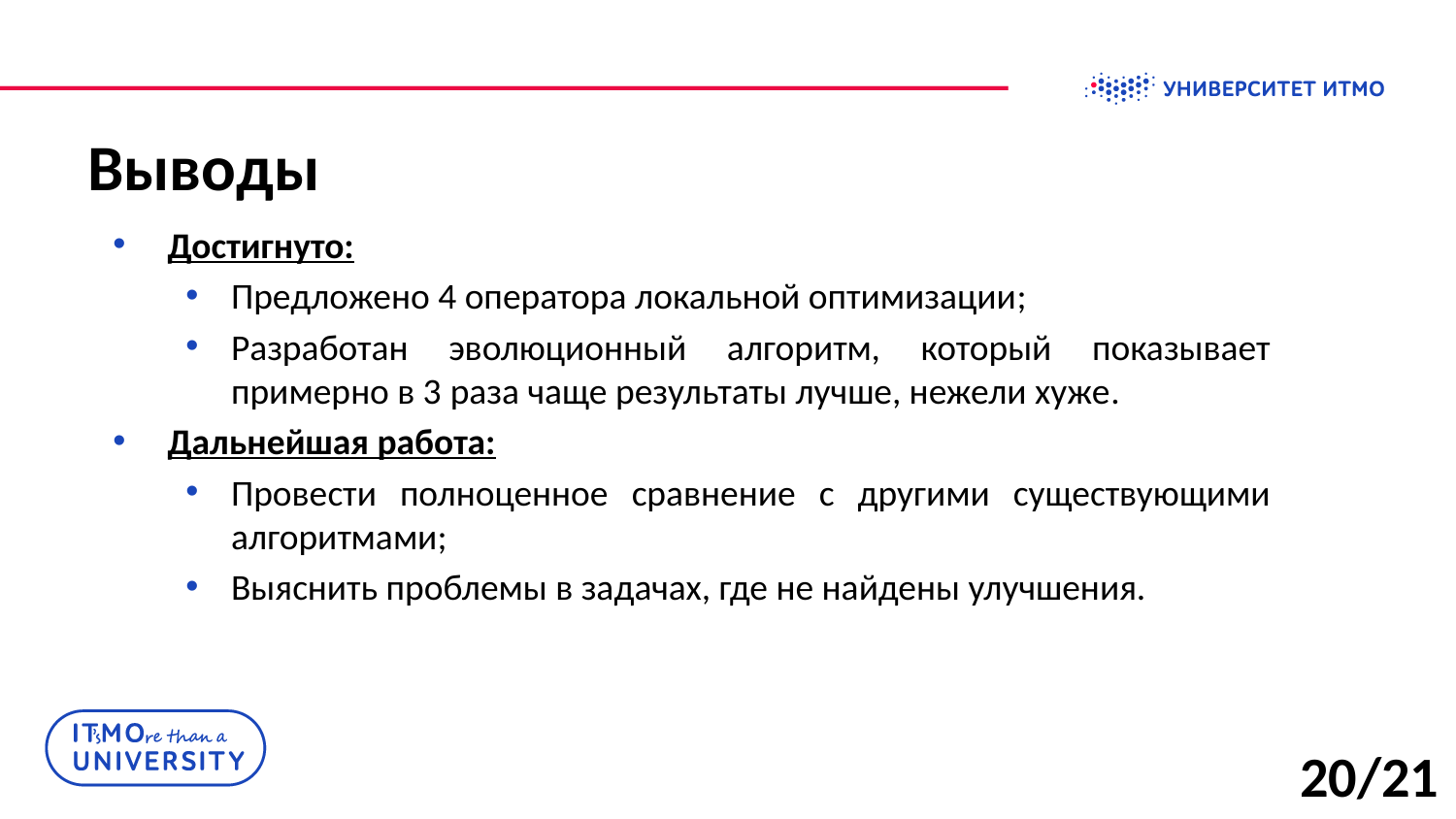

123
Выводы
Достигнуто:
Предложено 4 оператора локальной оптимизации;
Разработан эволюционный алгоритм, который показывает примерно в 3 раза чаще результаты лучше, нежели хуже.
Дальнейшая работа:
Провести полноценное сравнение с другими существующими алгоритмами;
Выяснить проблемы в задачах, где не найдены улучшения.
20/21